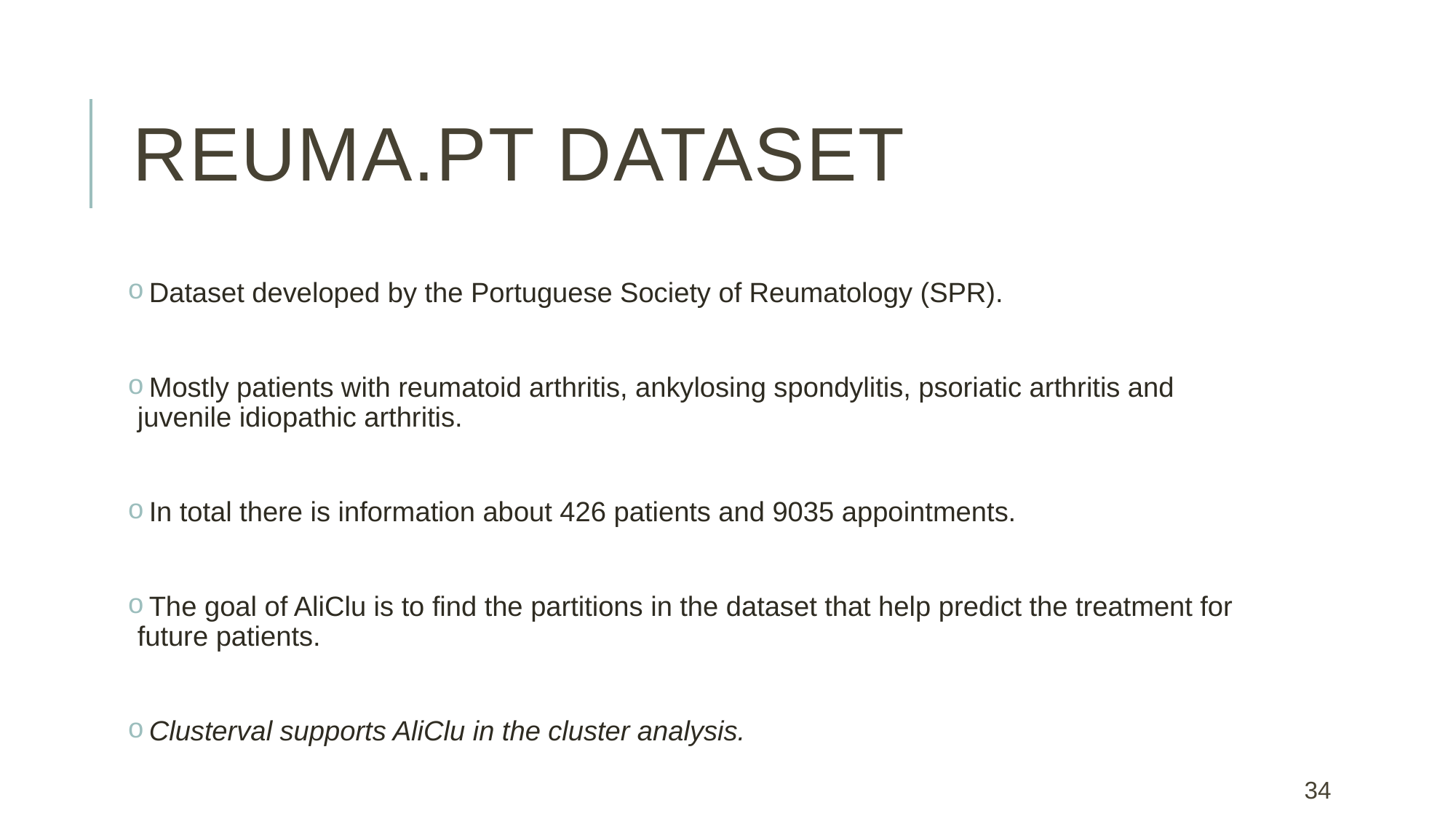

# Reuma.pt dataset
 Dataset developed by the Portuguese Society of Reumatology (SPR).

 Mostly patients with reumatoid arthritis, ankylosing spondylitis, psoriatic arthritis and juvenile idiopathic arthritis.

 In total there is information about 426 patients and 9035 appointments.

 The goal of AliClu is to find the partitions in the dataset that help predict the treatment for future patients.

 Clusterval supports AliClu in the cluster analysis.
34